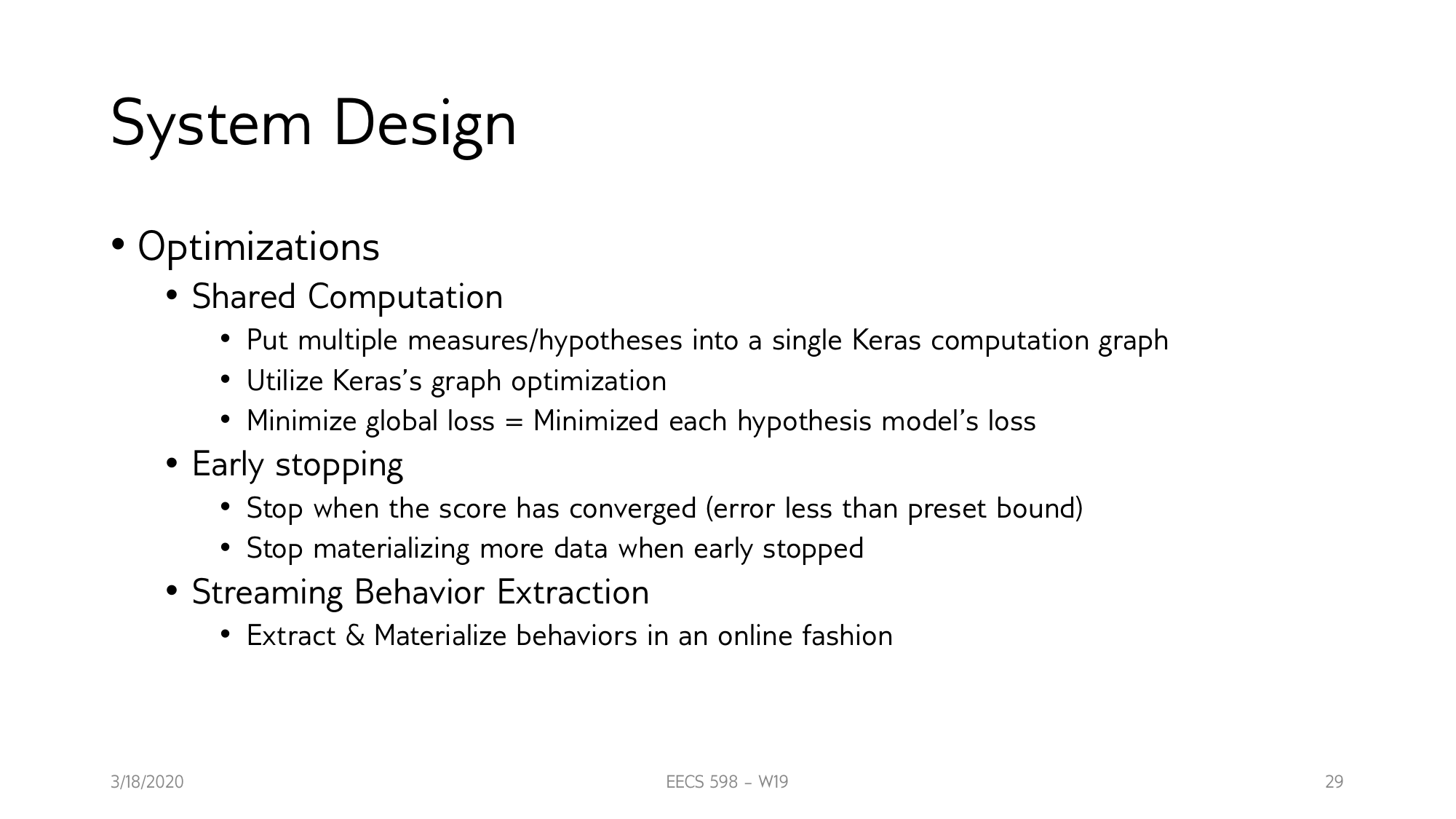

# System Design
Optimizations
Shared Computation
Put multiple measures/hypotheses into a single Keras computation graph
Utilize Keras’s graph optimization
Minimize global loss = Minimized each hypothesis model’s loss
Early stopping
Stop when the score has converged (error less than preset bound)
Stop materializing more data when early stopped
Streaming Behavior Extraction
Extract & Materialize behaviors in an online fashion
3/18/2020
EECS 598 – W19
29